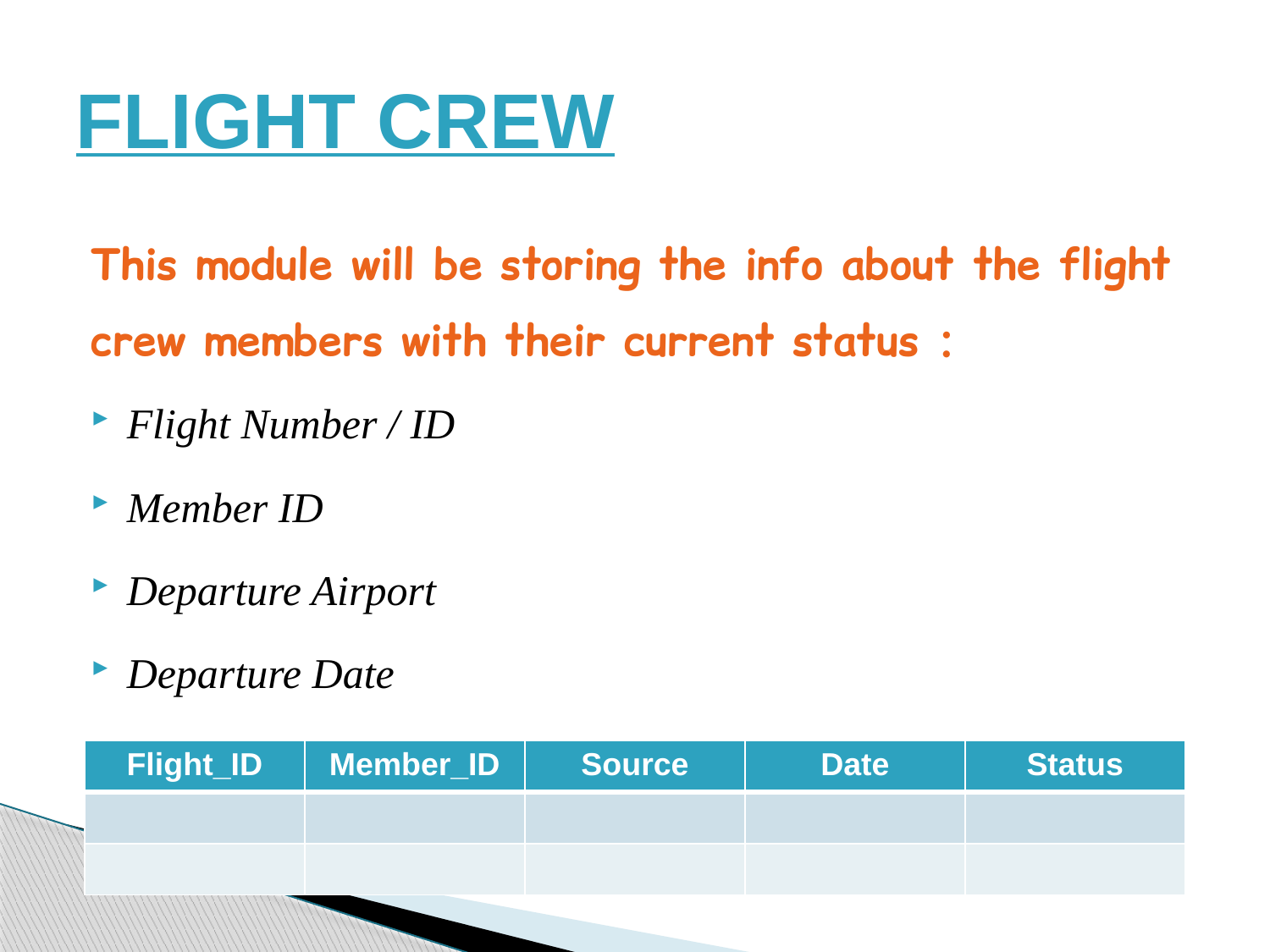

# FLIGHT CREW
This module will be storing the info about the flight crew members with their current status :
Flight Number / ID
Member ID
Departure Airport
Departure Date
Status

| Flight\_ID | Member\_ID | Source | Date | Status |
| --- | --- | --- | --- | --- |
|  |  |  |  |  |
|  |  |  |  |  |